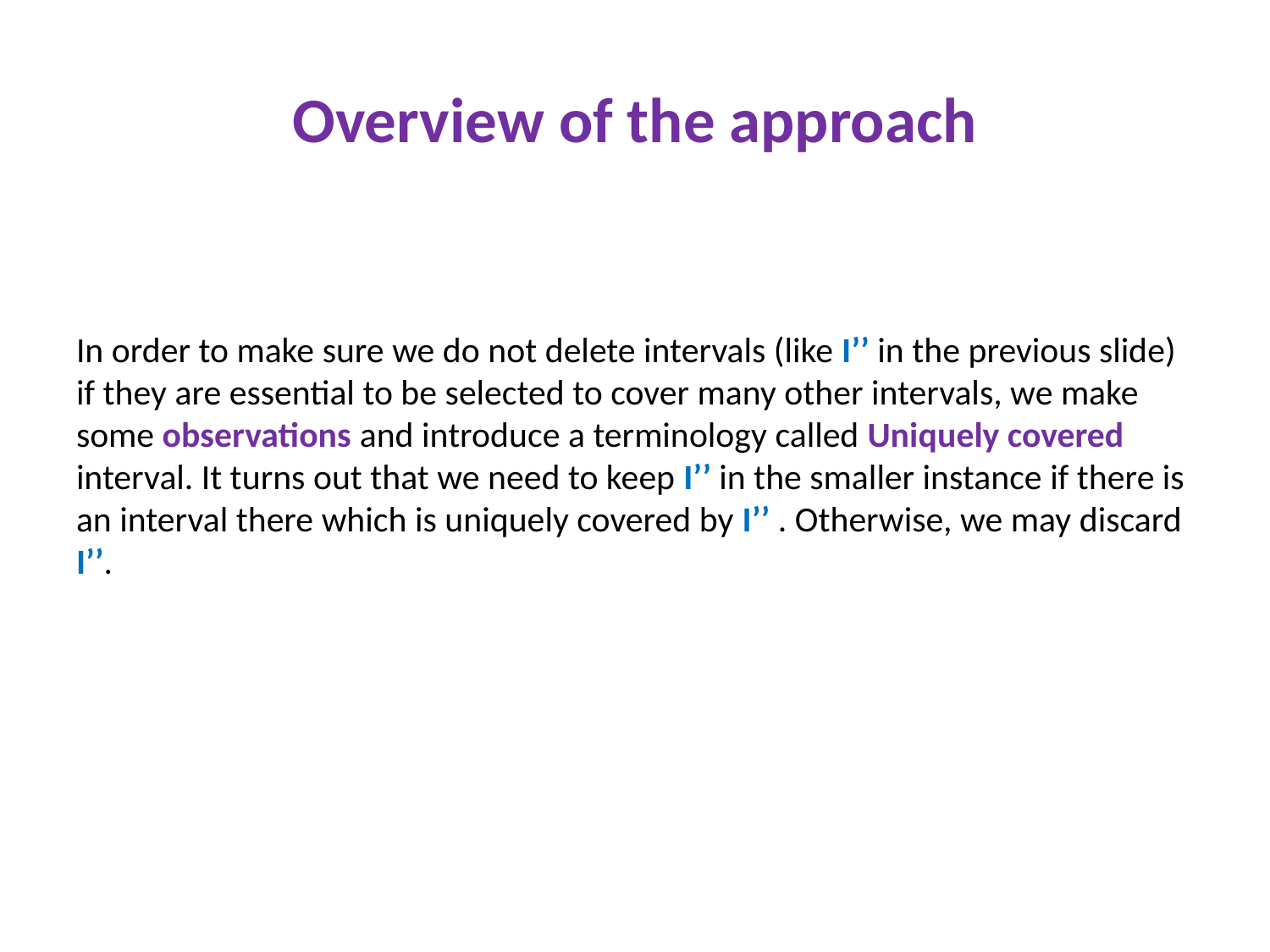

# Overview of the approach

In order to make sure we do not delete intervals (like I’’ in the previous slide) if they are essential to be selected to cover many other intervals, we make some observations and introduce a terminology called Uniquely covered interval. It turns out that we need to keep I’’ in the smaller instance if there is an interval there which is uniquely covered by I’’ . Otherwise, we may discard I’’.